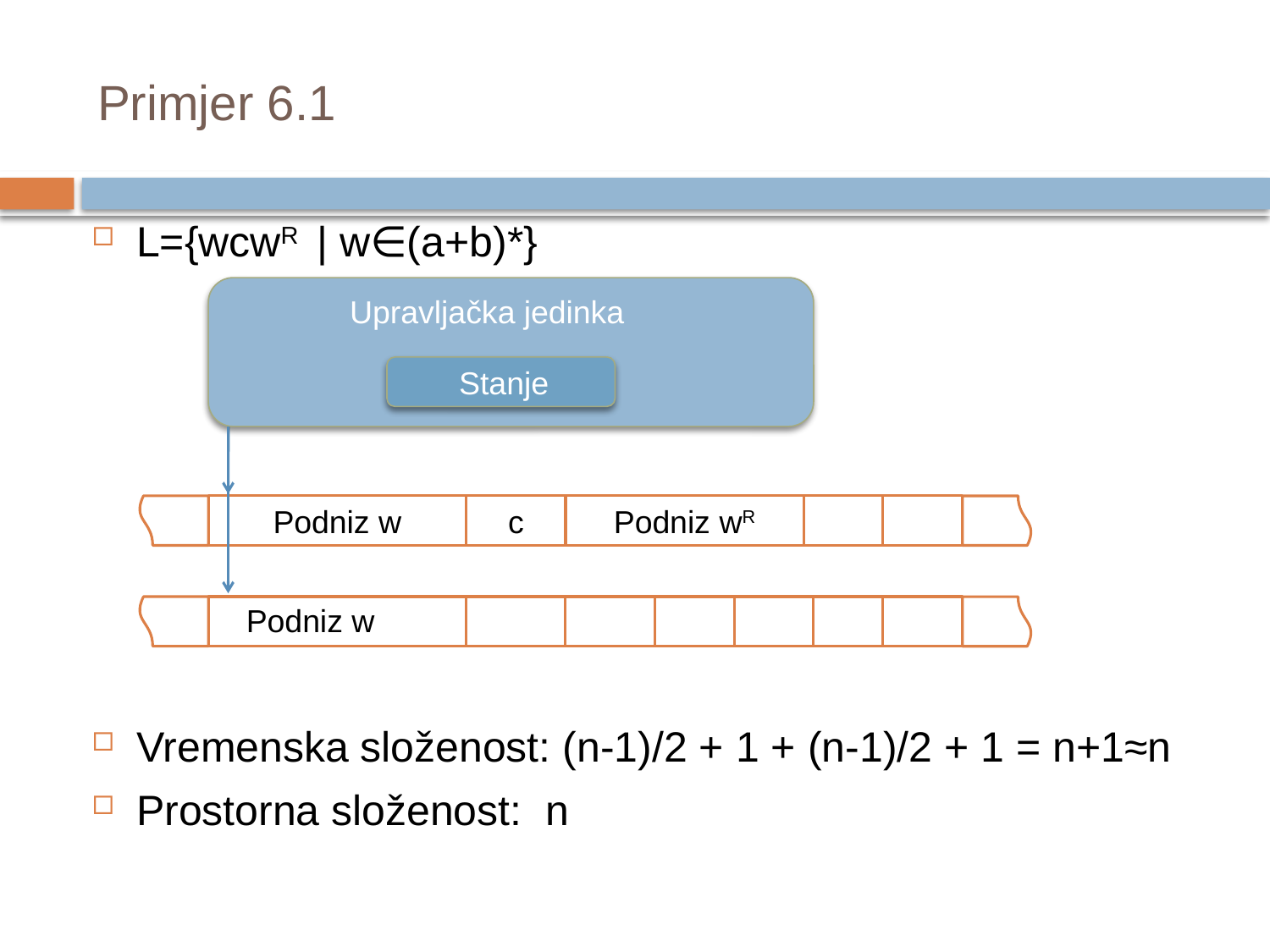

# Primjer 6.1
L={wcwR  | w∈(a+b)*}

Vremenska složenost: (n-1)/2 + 1 + (n-1)/2 + 1 = n+1≈n
Prostorna složenost:  n

Upravljačka jedinka

Stanje
Upravljačka jedinka

Podniz wR

Podniz w
c

Podniz w